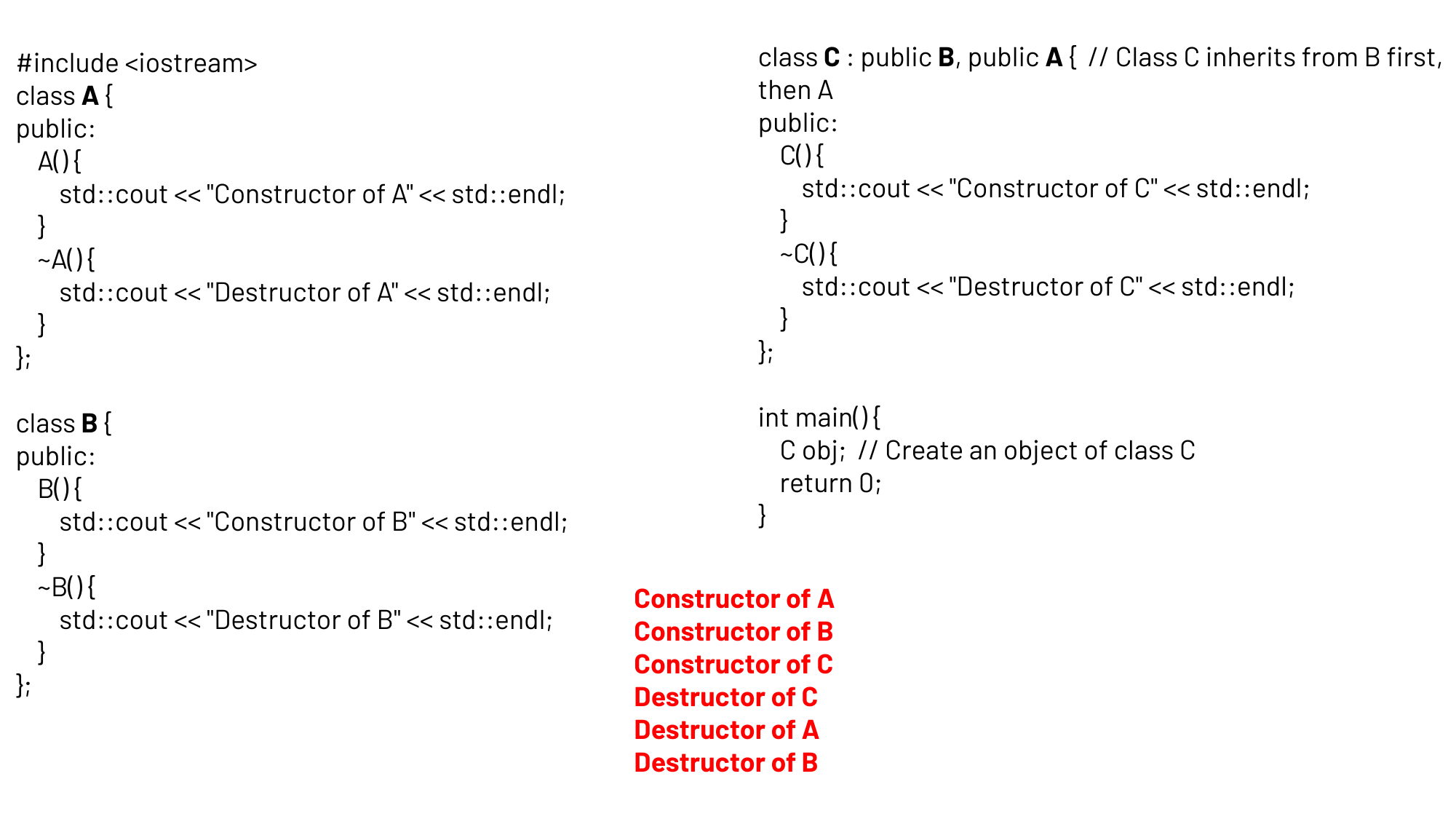

class C : public B, public A {  // Class C inherits from B first, then A
public:
    C() {
        std::cout << "Constructor of C" << std::endl;
    }
    ~C() {
        std::cout << "Destructor of C" << std::endl;
    }
};

int main() {
    C obj;  // Create an object of class C
    return 0;
}
#include <iostream>
class A {
public:
    A() {
        std::cout << "Constructor of A" << std::endl;
    }
    ~A() {
        std::cout << "Destructor of A" << std::endl;
    }
};

class B {
public:
    B() {
        std::cout << "Constructor of B" << std::endl;
    }
    ~B() {
        std::cout << "Destructor of B" << std::endl;
    }
};

Constructor of A
Constructor of B
Constructor of C
Destructor of C
Destructor of A
Destructor of B